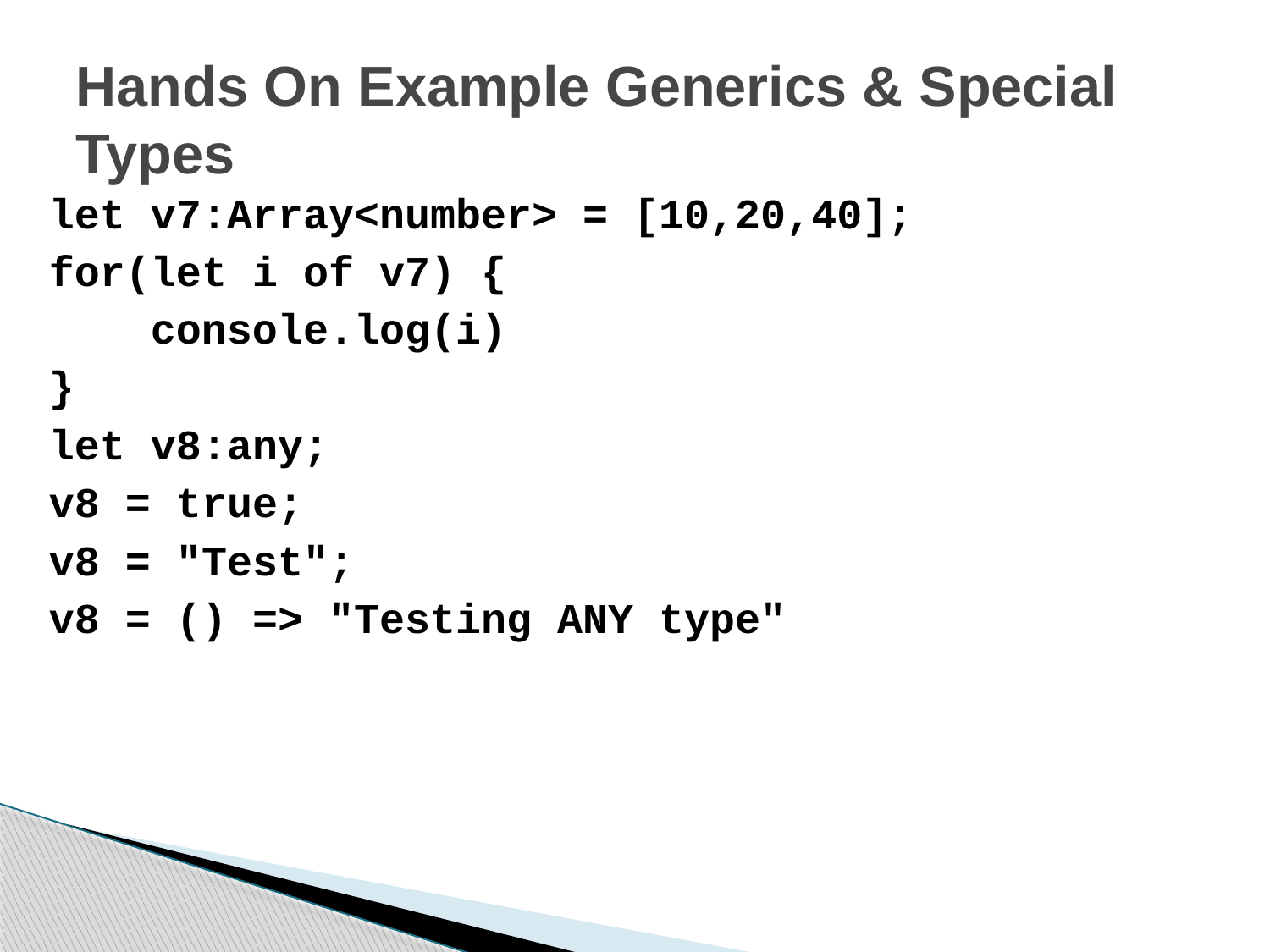

# Hands On Example Generics & Special Types
let v7:Array<number> = [10,20,40];
for(let i of v7) {
    console.log(i)
}
let v8:any;
v8 = true;
v8 = "Test";
v8 = () => "Testing ANY type"